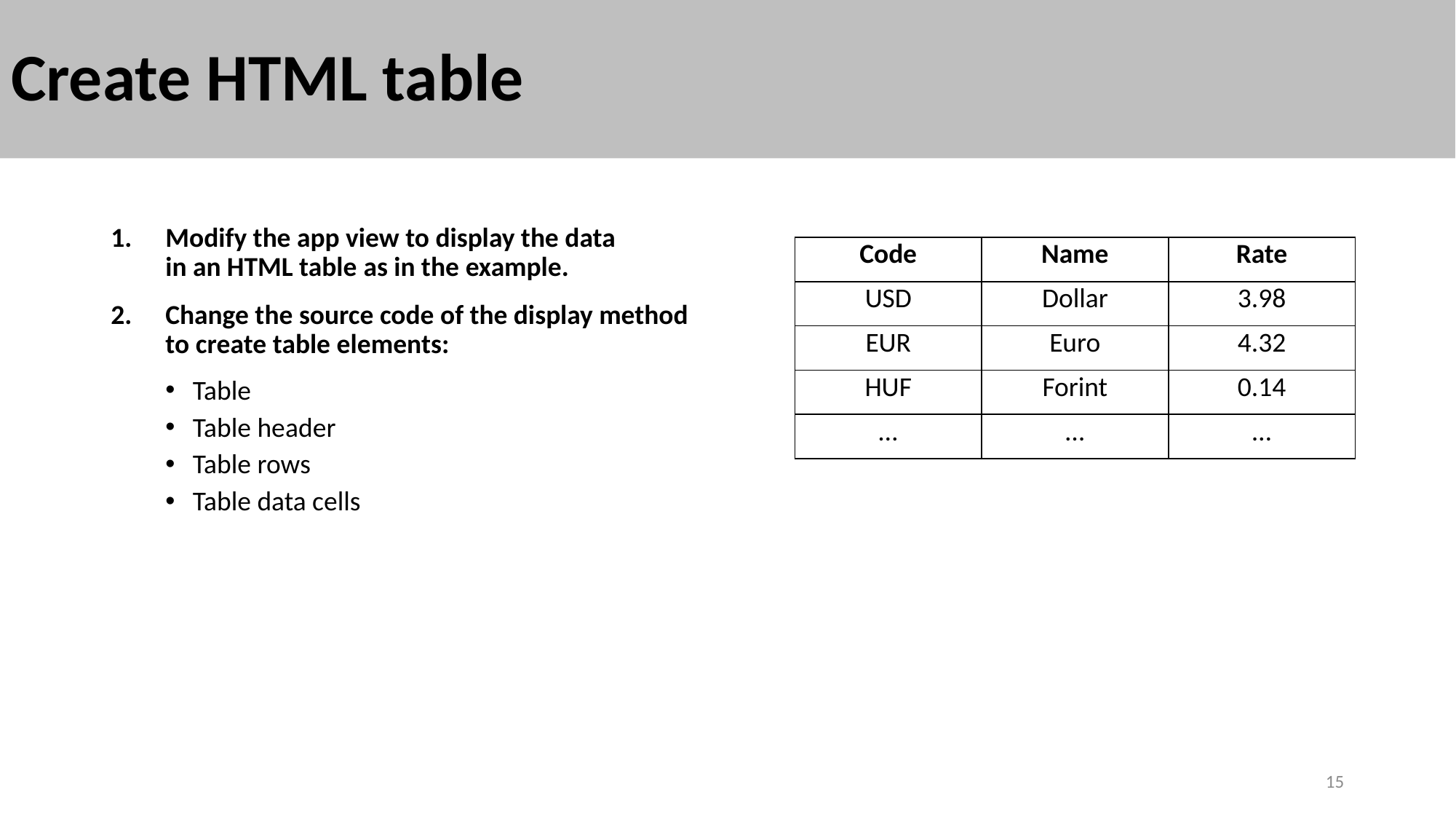

# Create HTML table
Modify the app view to display the data
in an HTML table as in the example.
Change the source code of the display method
to create table elements:
Table
Table header
Table rows
Table data cells

| Code | Name | Rate |
| --- | --- | --- |
| USD | Dollar | 3.98 |
| EUR | Euro | 4.32 |
| HUF | Forint | 0.14 |
| … | … | … |
15